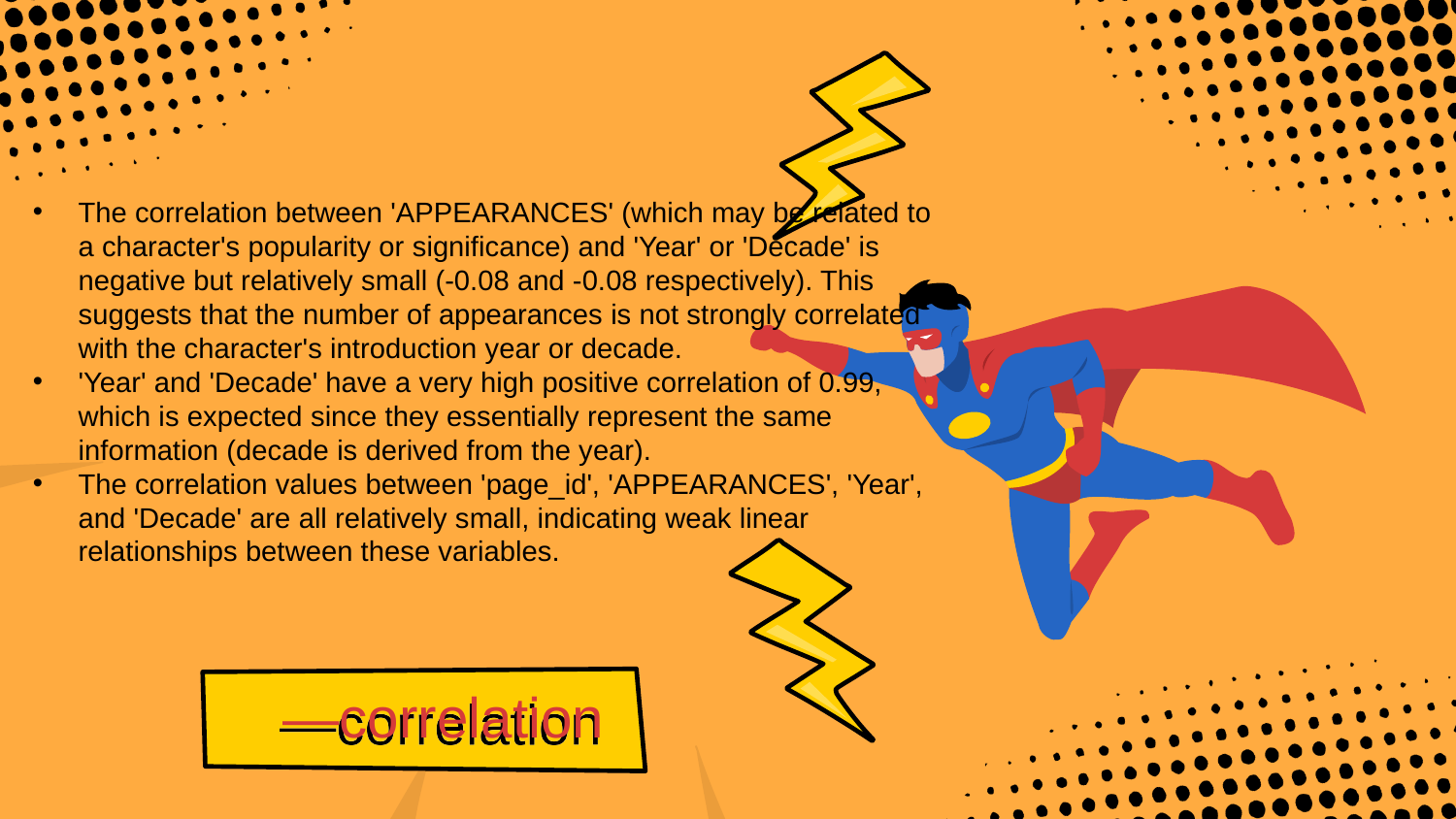

The correlation between 'APPEARANCES' (which may be related to a character's popularity or significance) and 'Year' or 'Decade' is negative but relatively small (-0.08 and -0.08 respectively). This suggests that the number of appearances is not strongly correlated with the character's introduction year or decade.
'Year' and 'Decade' have a very high positive correlation of 0.99, which is expected since they essentially represent the same information (decade is derived from the year).
The correlation values between 'page_id', 'APPEARANCES', 'Year', and 'Decade' are all relatively small, indicating weak linear relationships between these variables.

# —correlation